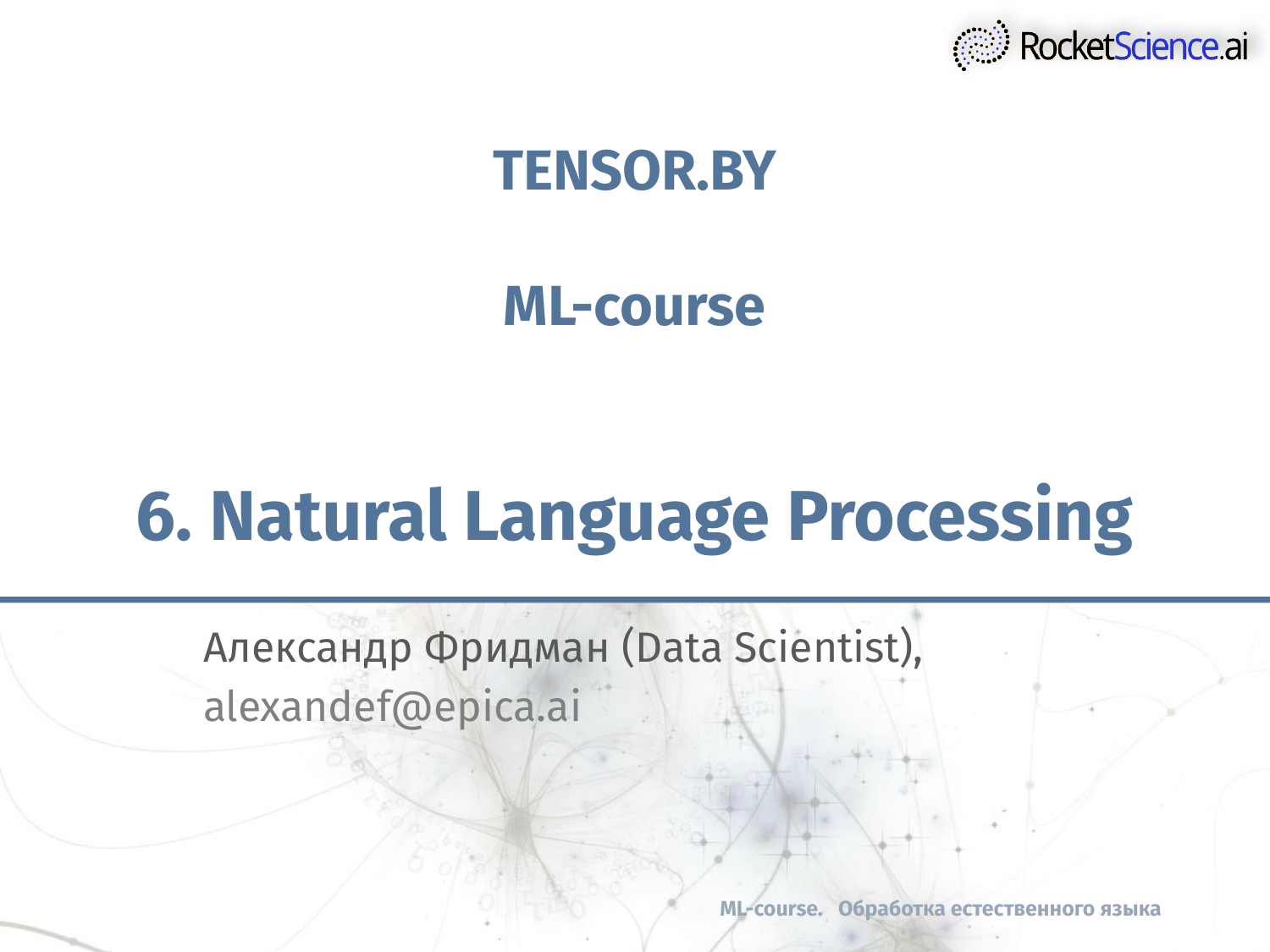

# TENSOR.BY ML-course 6. Natural Language Processing
Александр Фридман (Data Scientist),
alexandef@epica.ai
ML-course.   Обработка естественного языка